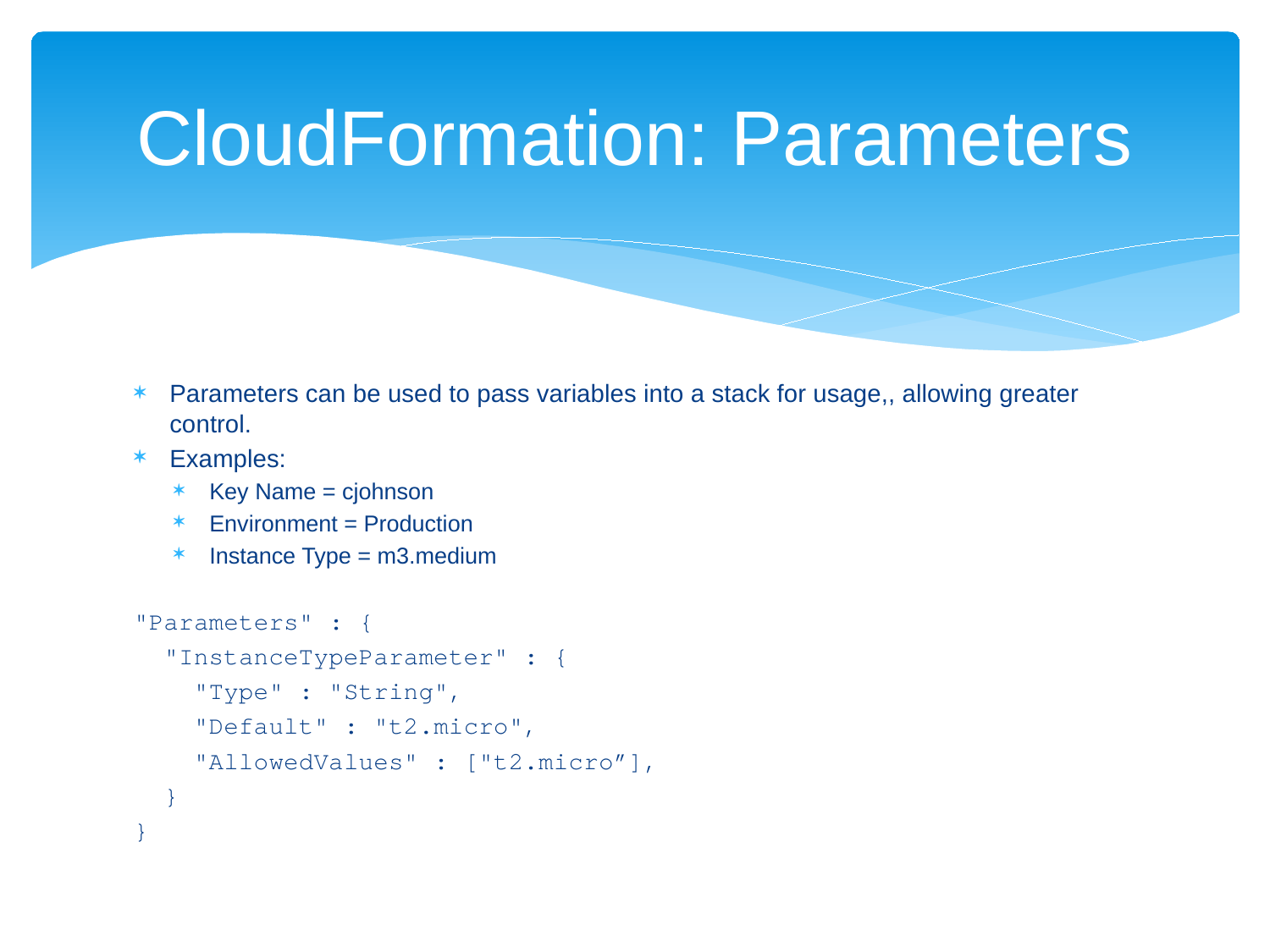

# CloudFormation: Parameters
Parameters can be used to pass variables into a stack for usage,, allowing greater control.
Examples:
Key Name = cjohnson
Environment = Production
Instance Type = m3.medium

"Parameters" : {
  "InstanceTypeParameter" : {
    "Type" : "String",
    "Default" : "t2.micro",
    "AllowedValues" : ["t2.micro”],
  }
}